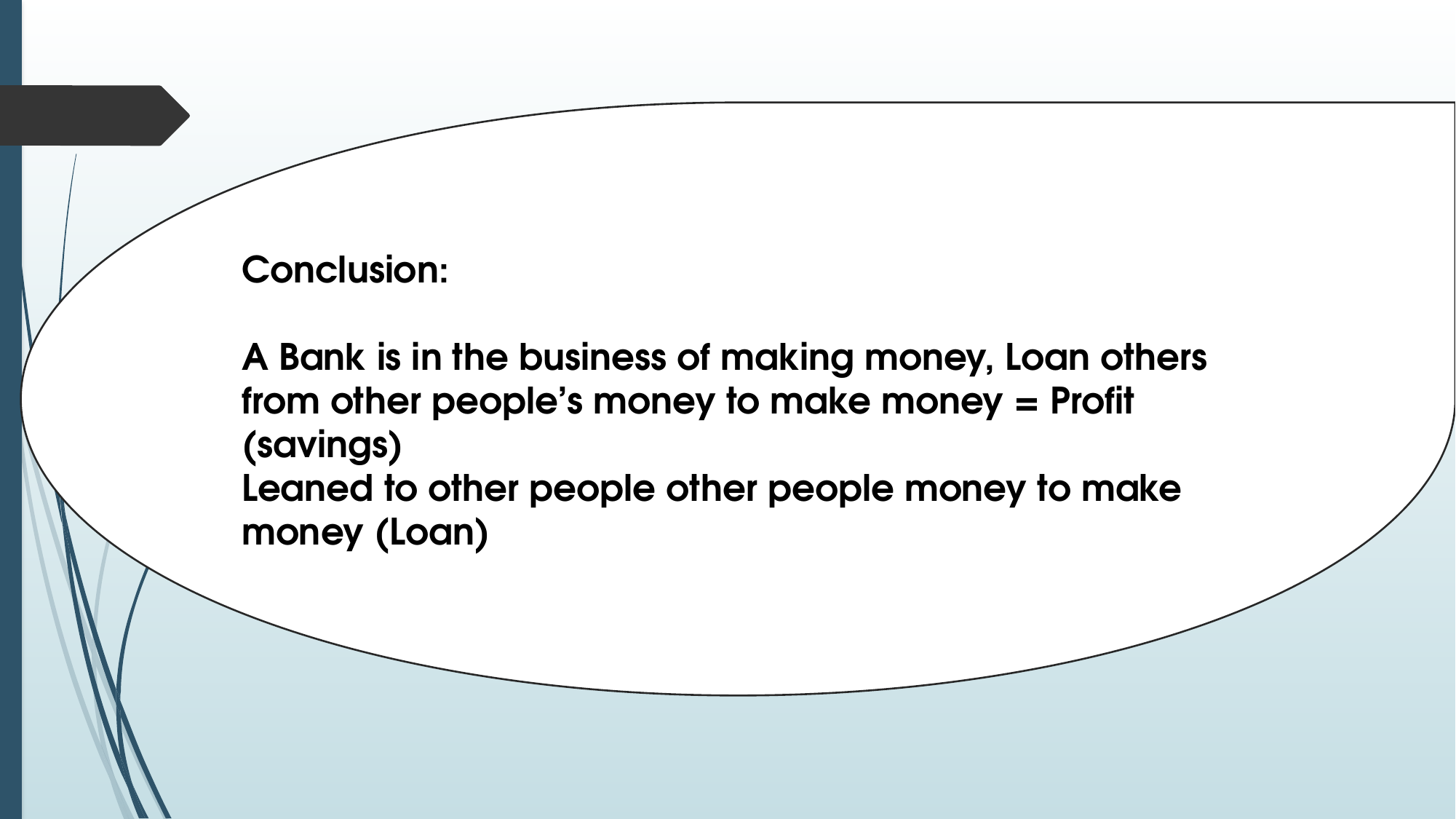

Conclusion:

A Bank is in the business of making money, Loan others from other people’s money to make money = Profit (savings)
Leaned to other people other people money to make money (Loan)